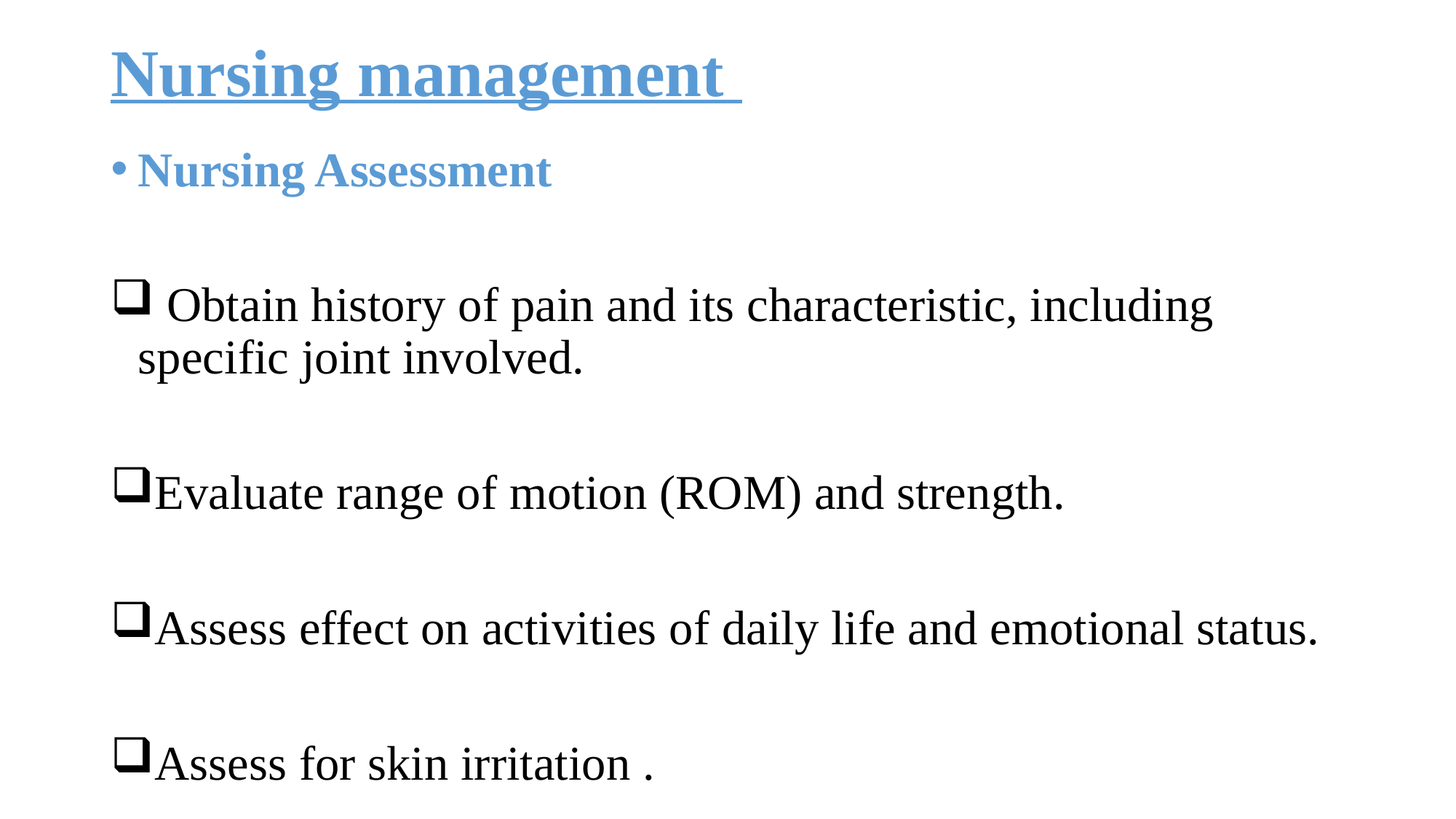

# Nursing management
Nursing Assessment

 Obtain history of pain and its characteristic, including specific joint involved.

Evaluate range of motion (ROM) and strength.

Assess effect on activities of daily life and emotional status.

Assess for skin irritation .